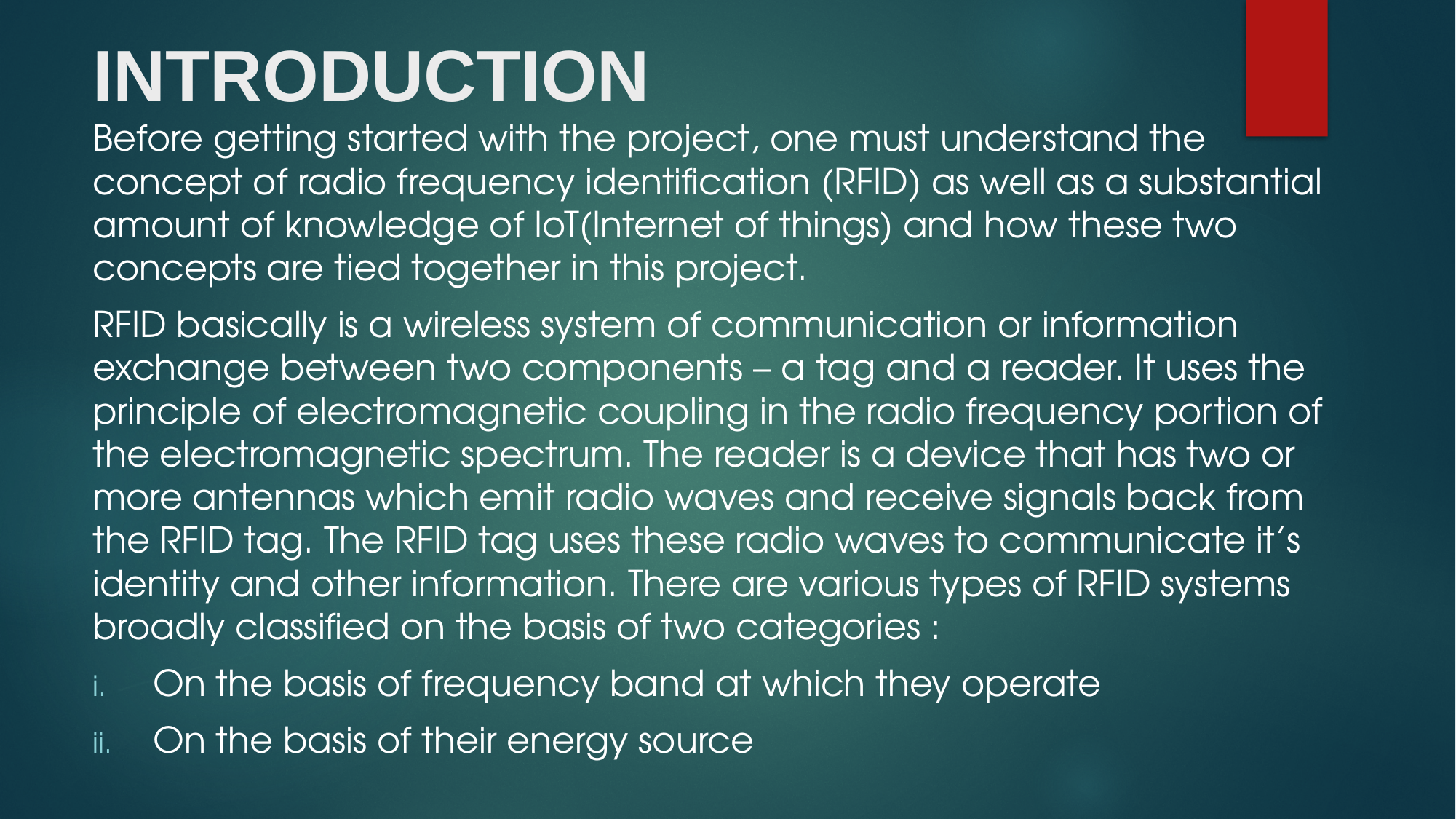

# INTRODUCTION
Before getting started with the project, one must understand the concept of radio frequency identification (RFID) as well as a substantial amount of knowledge of IoT(Internet of things) and how these two concepts are tied together in this project.
RFID basically is a wireless system of communication or information exchange between two components – a tag and a reader. It uses the principle of electromagnetic coupling in the radio frequency portion of the electromagnetic spectrum. The reader is a device that has two or more antennas which emit radio waves and receive signals back from the RFID tag. The RFID tag uses these radio waves to communicate it’s identity and other information. There are various types of RFID systems broadly classified on the basis of two categories :
On the basis of frequency band at which they operate
On the basis of their energy source